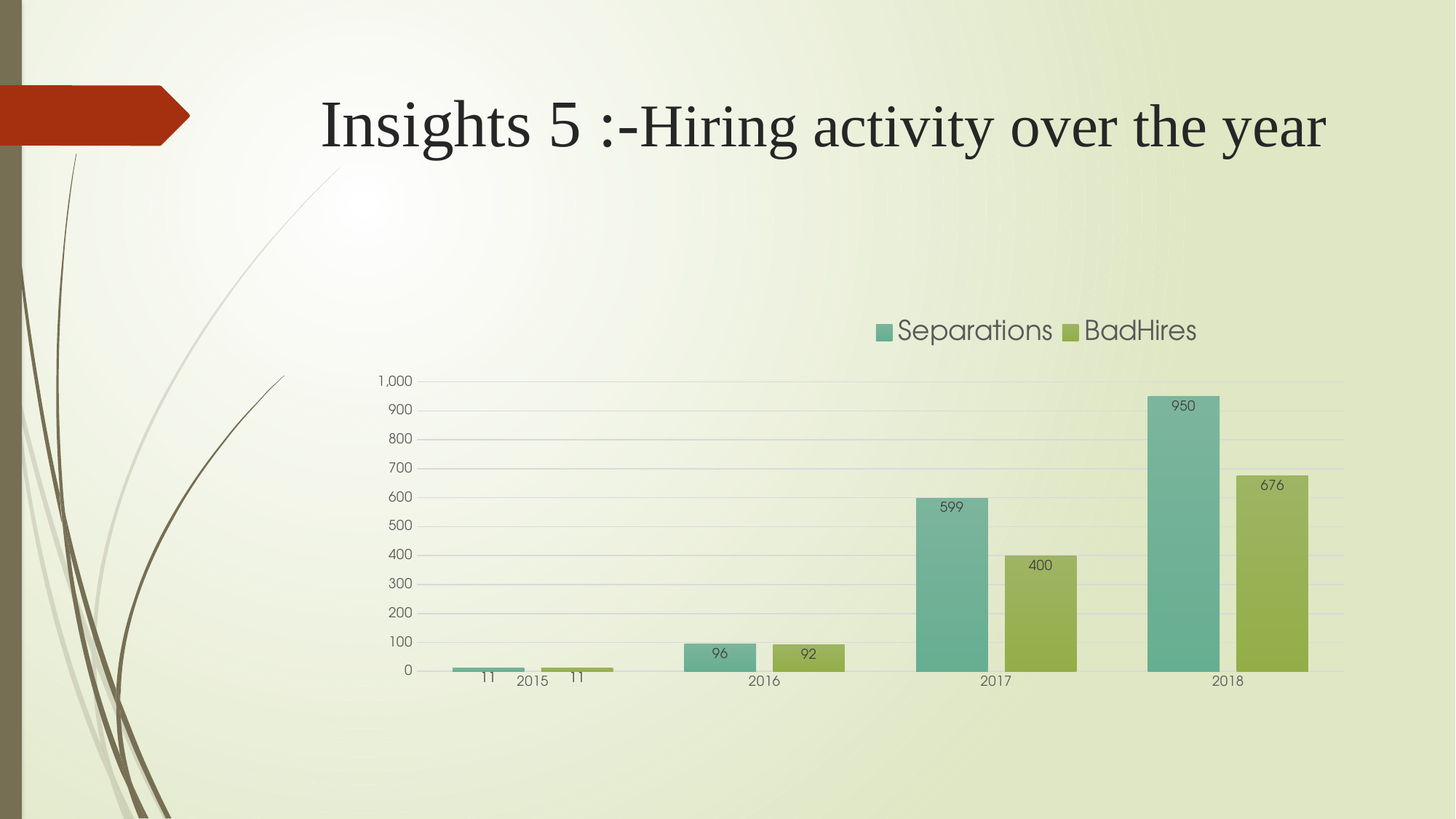

# Insights 5 :-Hiring activity over the year

### Chart

| Category | Separations | BadHires |
|---|---|---|
| 2015 | 11.0 | 11.0 |
| 2016 | 96.0 | 92.0 |
| 2017 | 599.0 | 400.0 |
| 2018 | 950.0 | 676.0 |